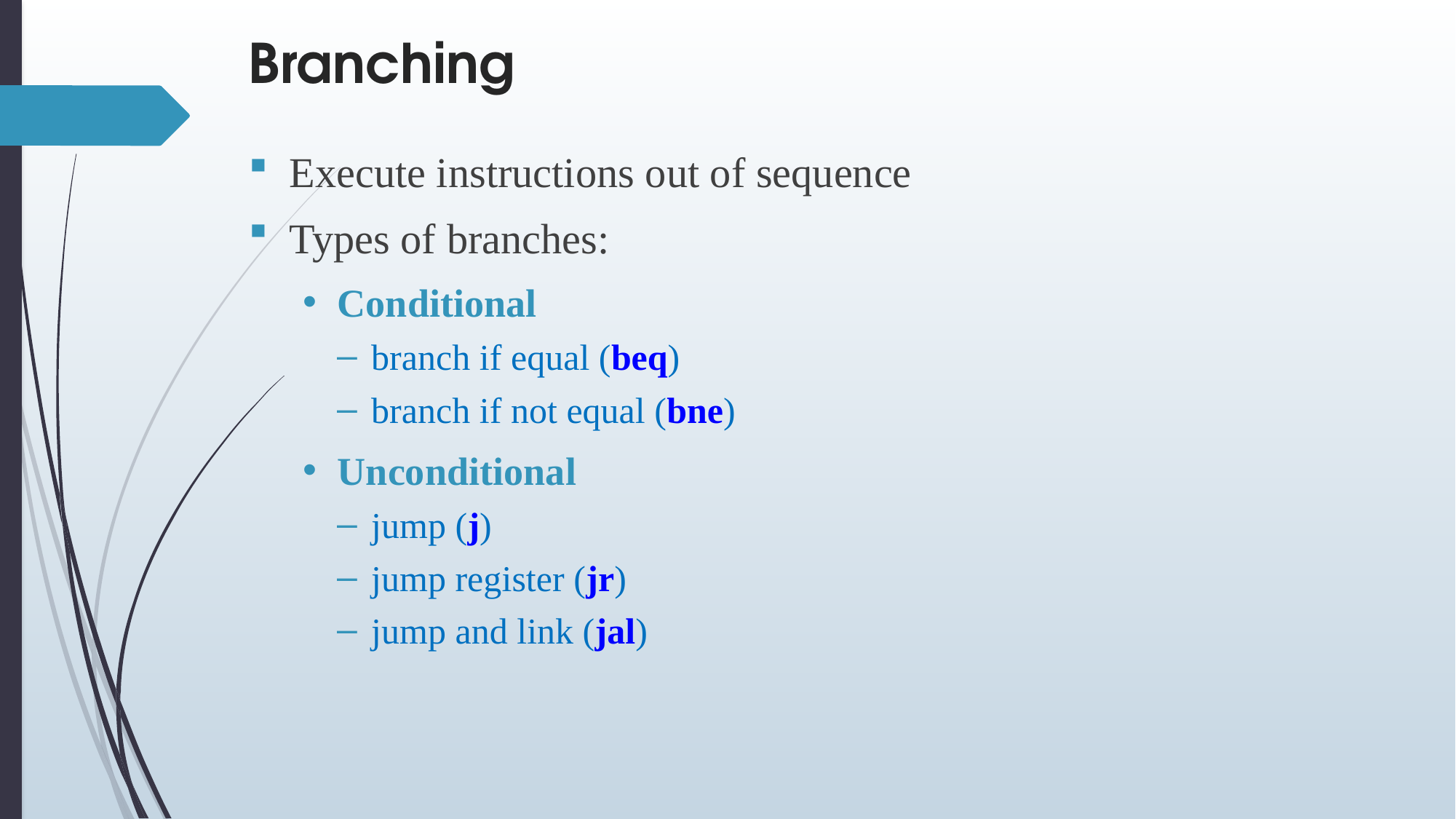

# Branching
Execute instructions out of sequence
Types of branches:
Conditional
branch if equal (beq)
branch if not equal (bne)
Unconditional
jump (j)
jump register (jr)
jump and link (jal)